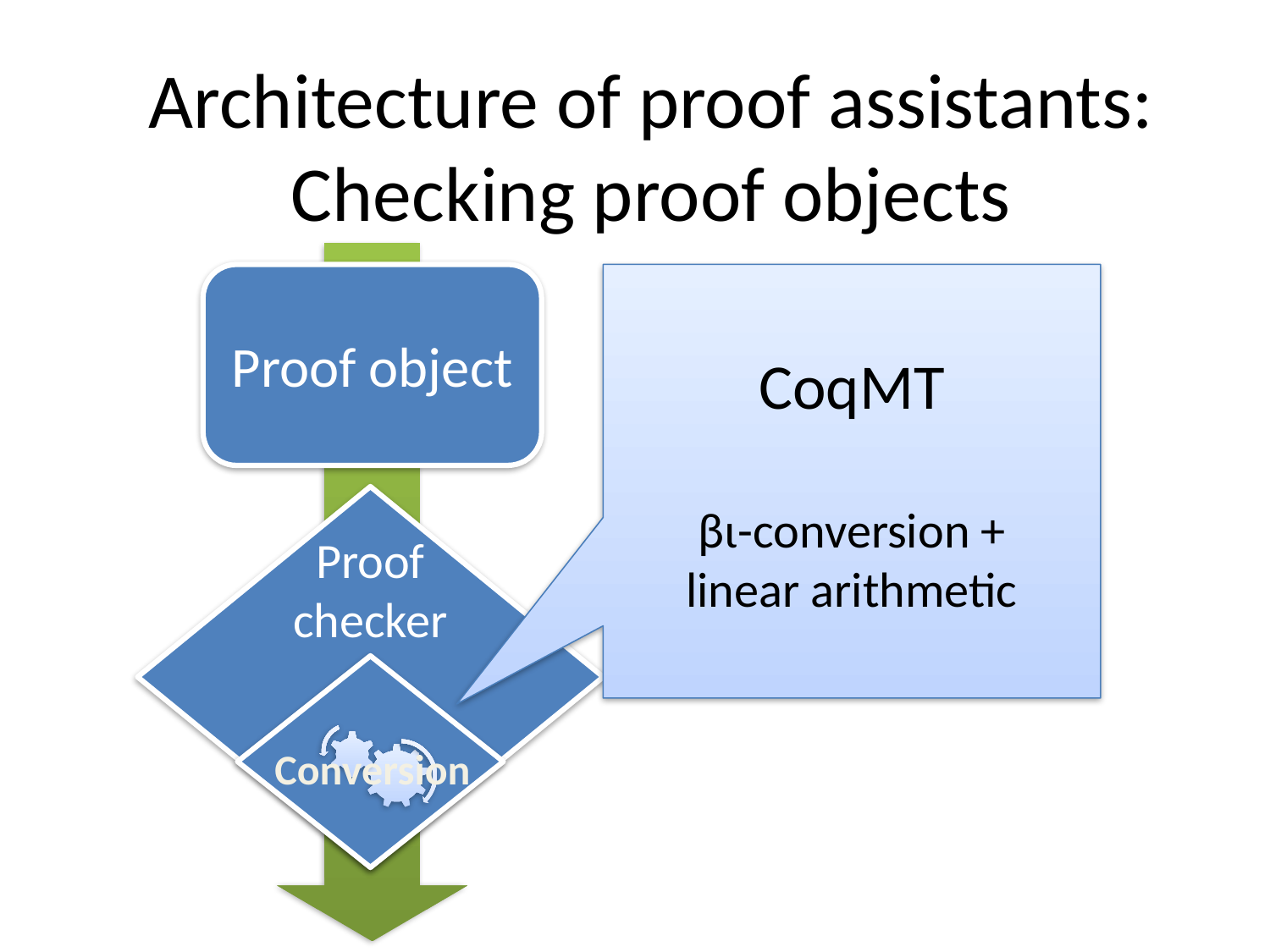

Architecture of proof assistants:
Checking proof objects

Proof object
CoqMT

βι-conversion +
linear arithmetic
Proof checker

Conversion